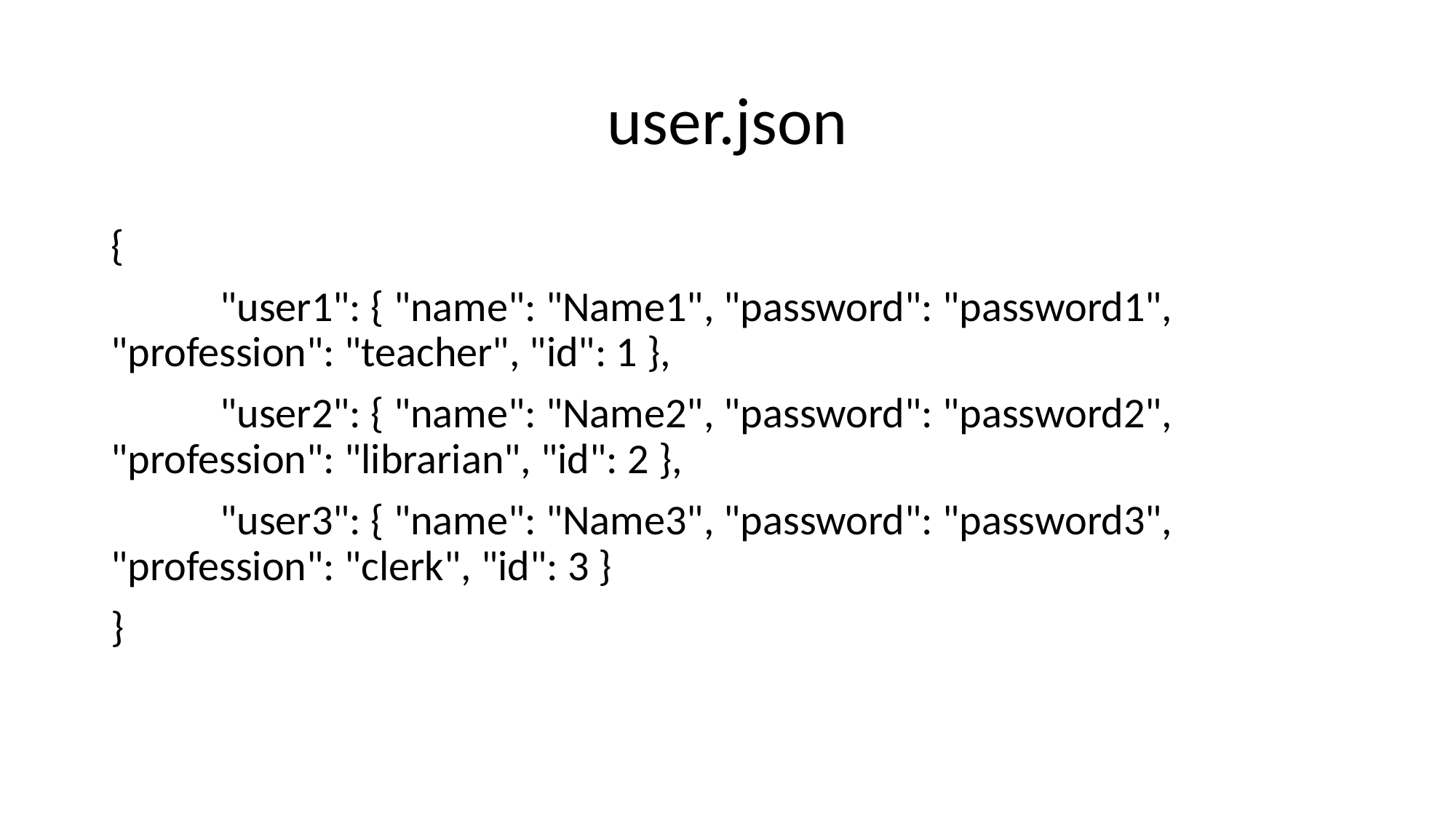

# user.json
{
	"user1": { "name": "Name1", "password": "password1", "profession": "teacher", "id": 1 },
	"user2": { "name": "Name2", "password": "password2", "profession": "librarian", "id": 2 },
	"user3": { "name": "Name3", "password": "password3", "profession": "clerk", "id": 3 }
}